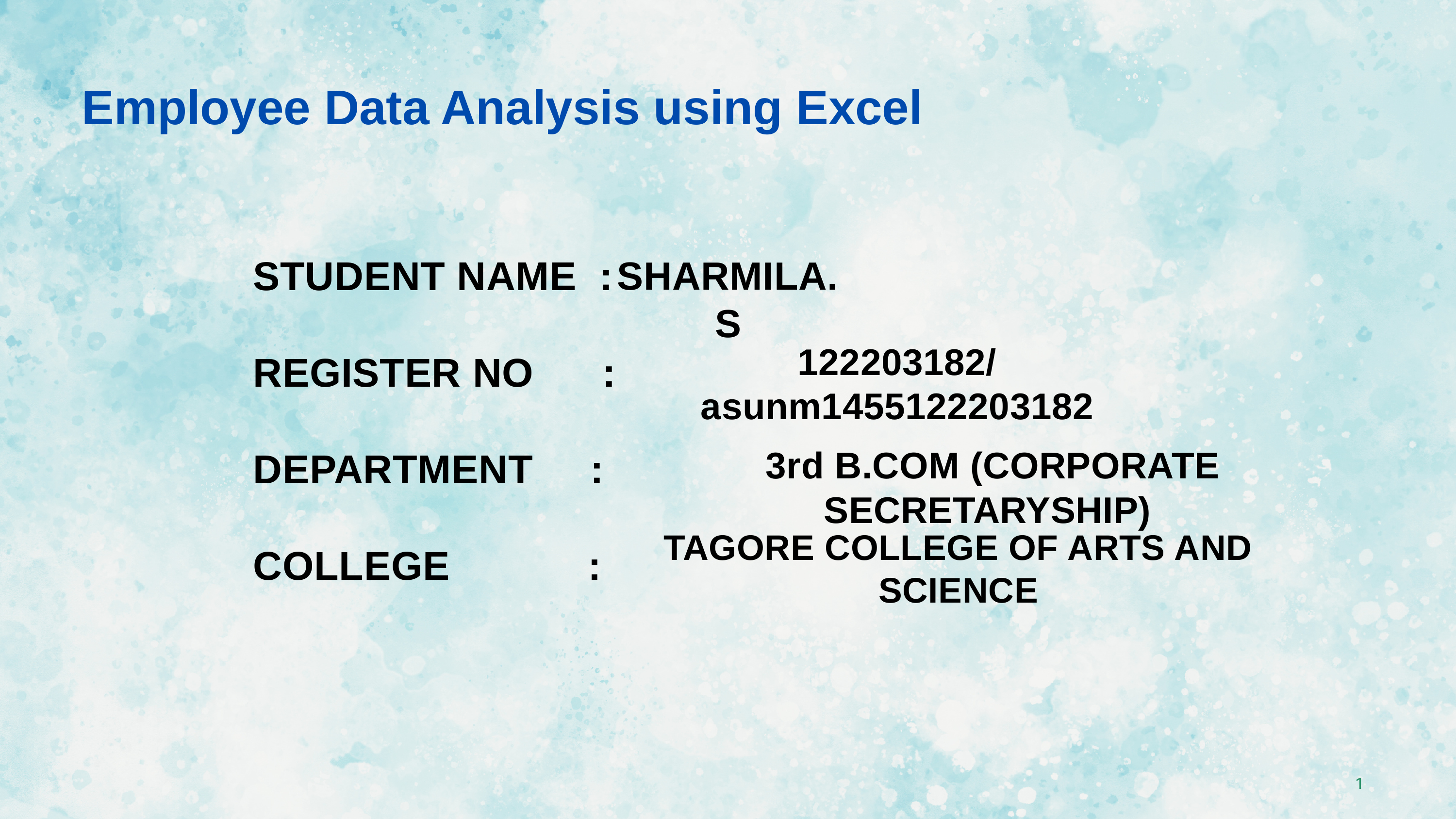

Employee Data Analysis using Excel

STUDENT NAME  :

REGISTER NO      :

DEPARTMENT     :

COLLEGE            :

SHARMILA. S
122203182/asunm1455122203182
3rd B.COM (CORPORATE SECRETARYSHIP)
TAGORE COLLEGE OF ARTS AND SCIENCE
1